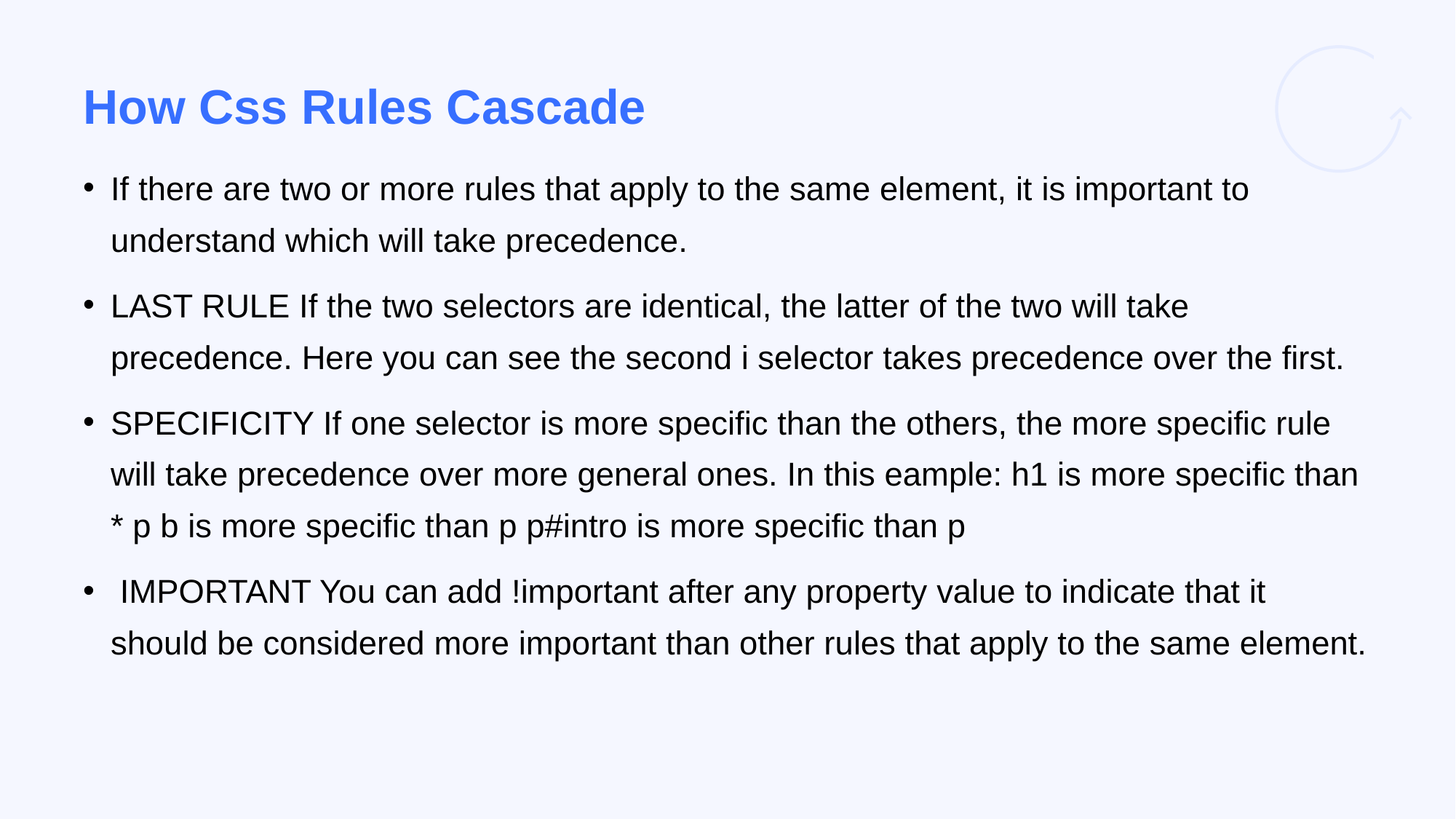

# How Css Rules Cascade
If there are two or more rules that apply to the same element, it is important to understand which will take precedence.
LAST RULE If the two selectors are identical, the latter of the two will take precedence. Here you can see the second i selector takes precedence over the first.
SPECIFICITY If one selector is more specific than the others, the more specific rule will take precedence over more general ones. In this eample: h1 is more specific than * p b is more specific than p p#intro is more specific than p
 IMPORTANT You can add !important after any property value to indicate that it should be considered more important than other rules that apply to the same element.